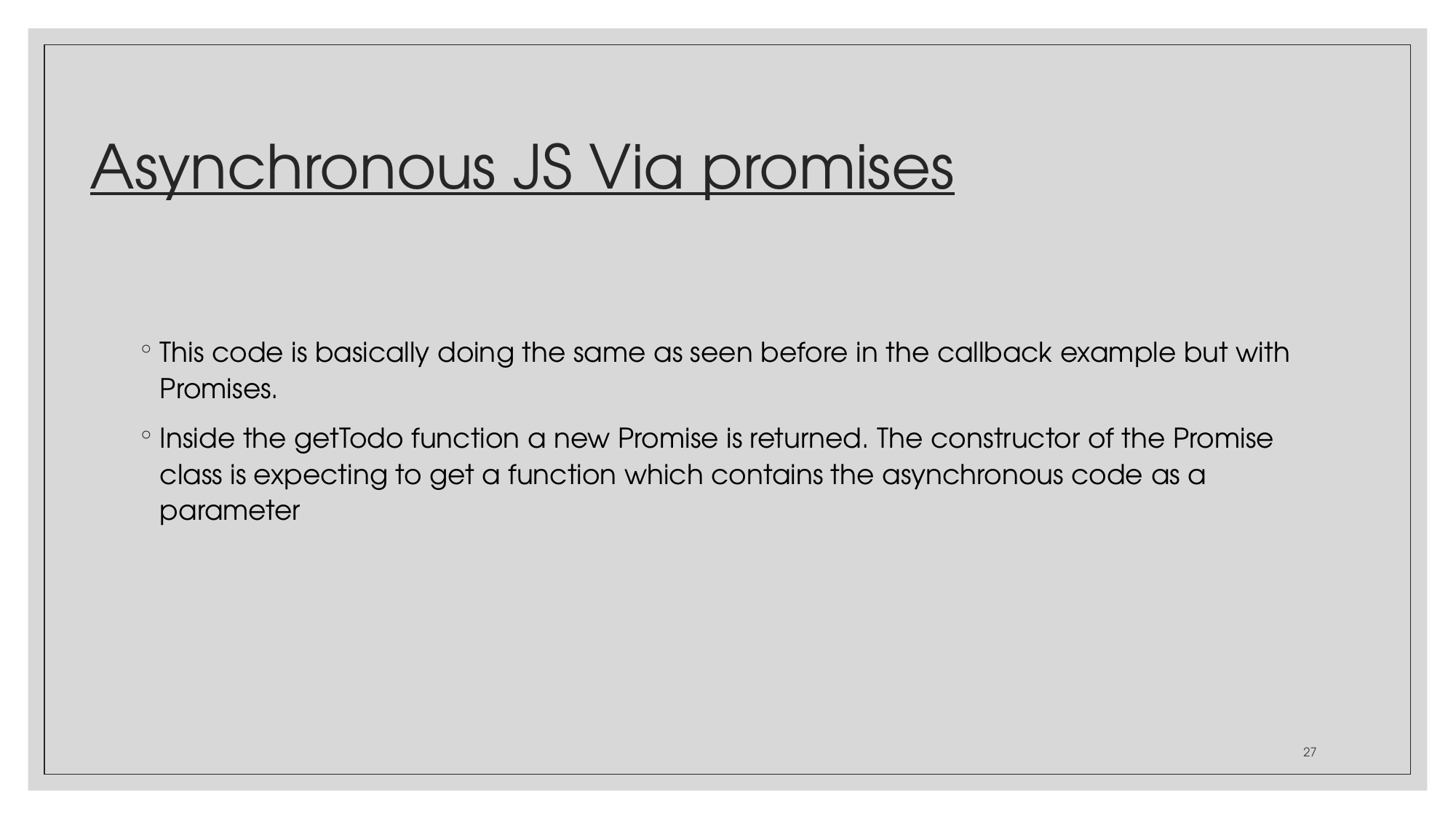

# Asynchronous JS Via promises
This code is basically doing the same as seen before in the callback example but with Promises.
Inside the getTodo function a new Promise is returned. The constructor of the Promise class is expecting to get a function which contains the asynchronous code as a parameter
27